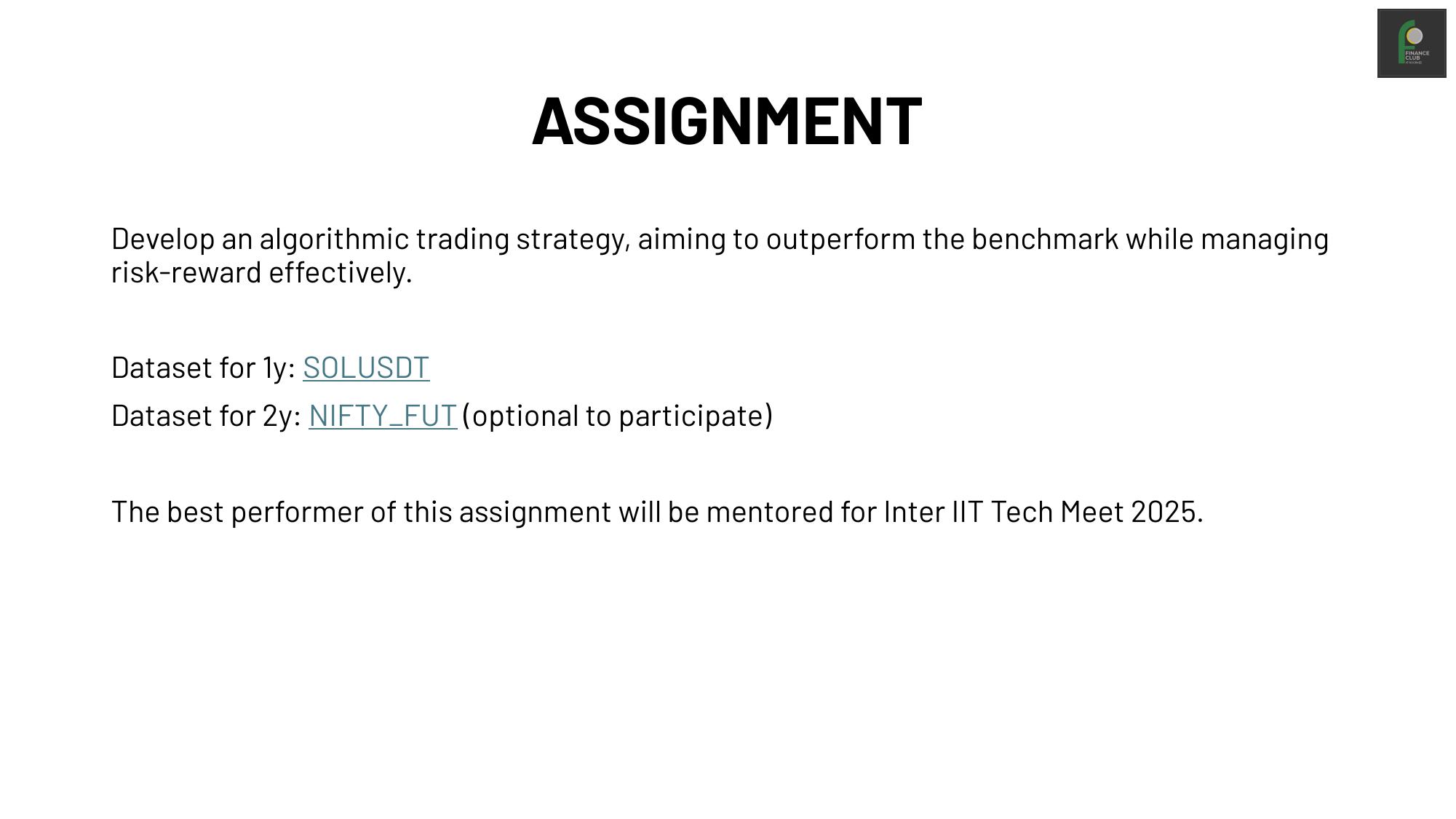

# ASSIGNMENT
Develop an algorithmic trading strategy, aiming to outperform the benchmark while managing risk-reward effectively.

Dataset for 1y: SOLUSDT
Dataset for 2y: NIFTY_FUT (optional to participate)

The best performer of this assignment will be mentored for Inter IIT Tech Meet 2025.